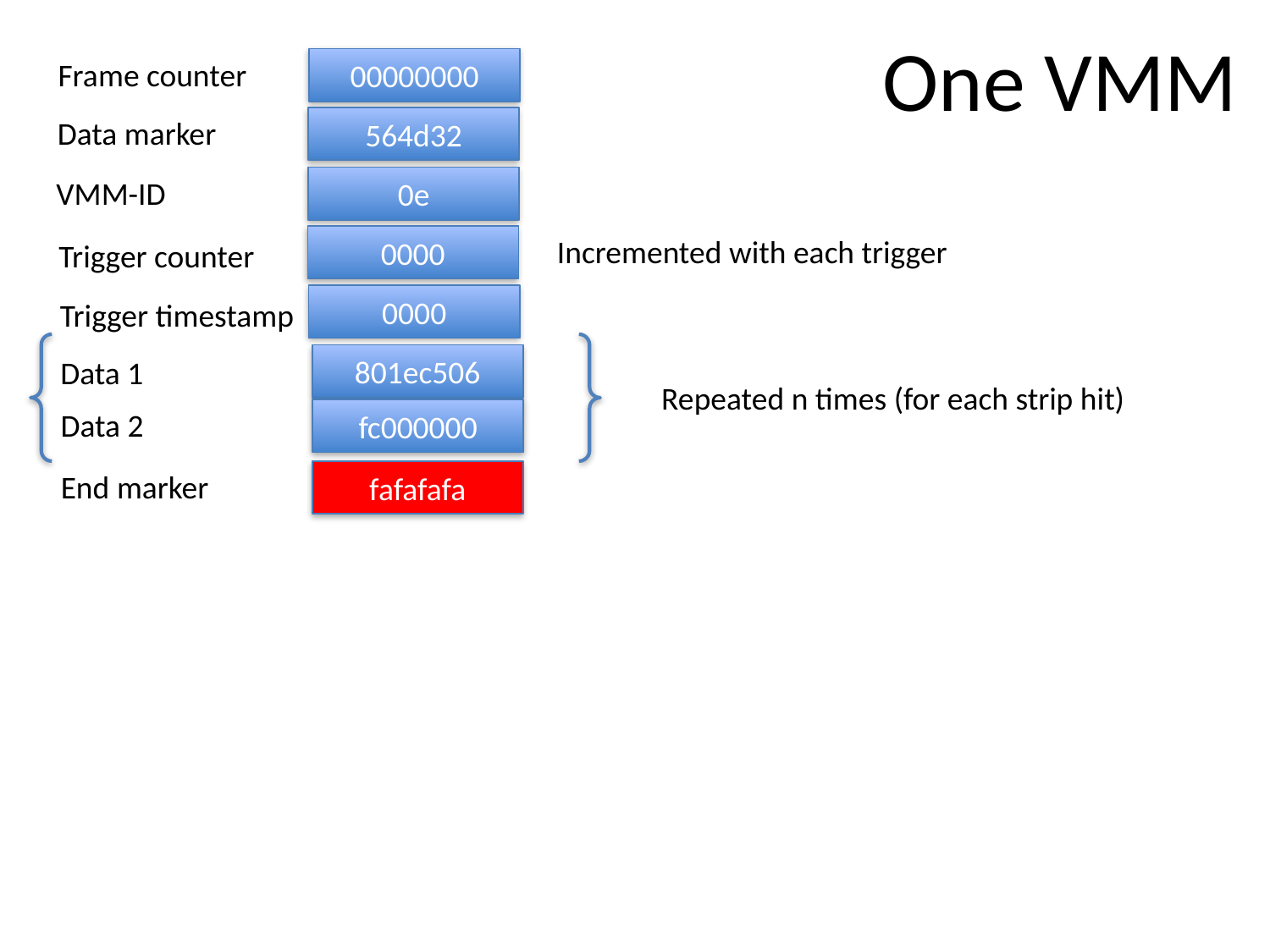

One VMM
Frame counter
00000000
Data marker
564d32
VMM-ID
0e
Incremented with each trigger
0000
Trigger counter
0000
Trigger timestamp

801ec506
Data 1
Repeated n times (for each strip hit)
Data 2
fc000000
End marker
fafafafa